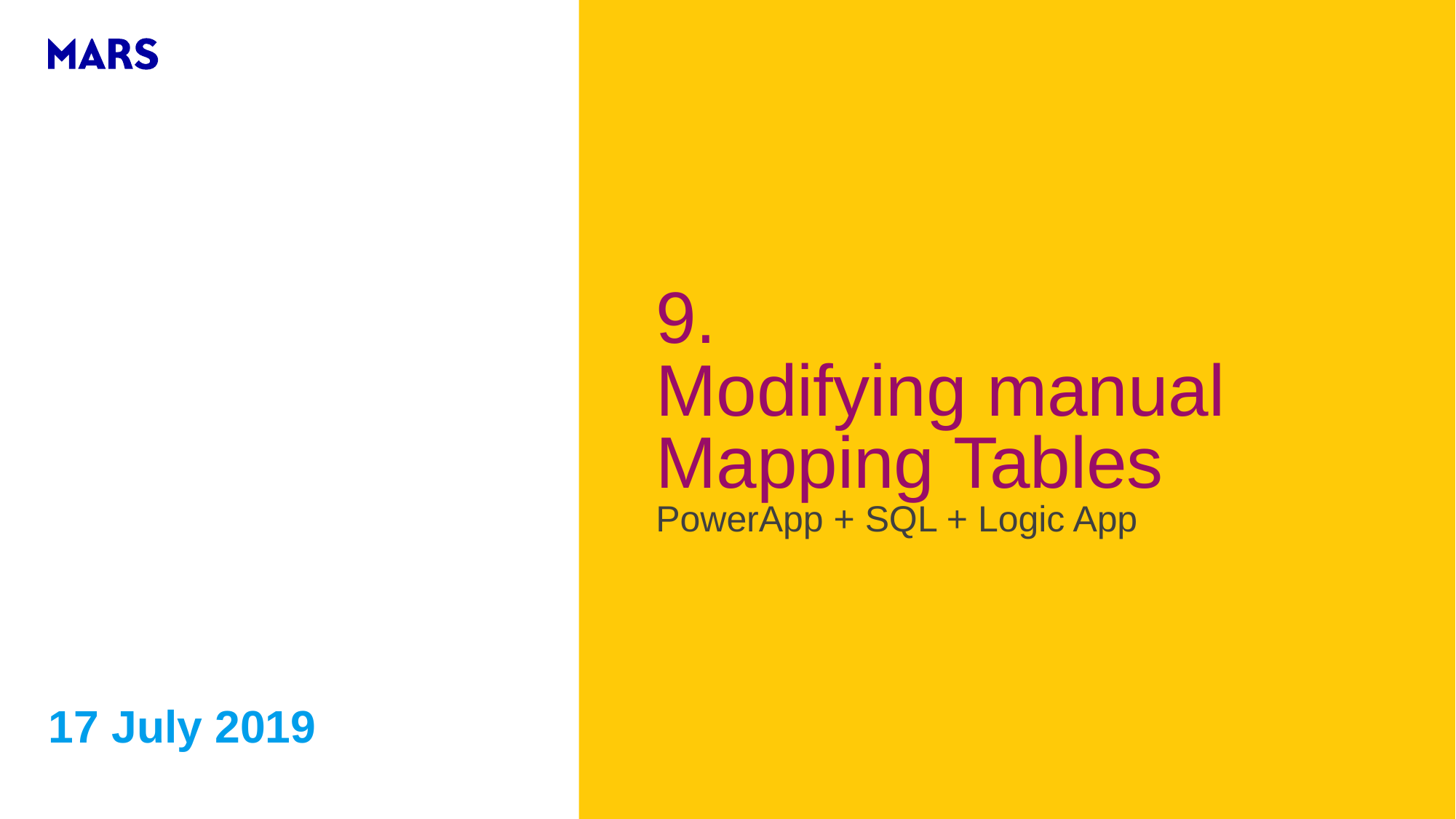

# 9. Modifying manual Mapping Tables PowerApp + SQL + Logic App
17 July 2019